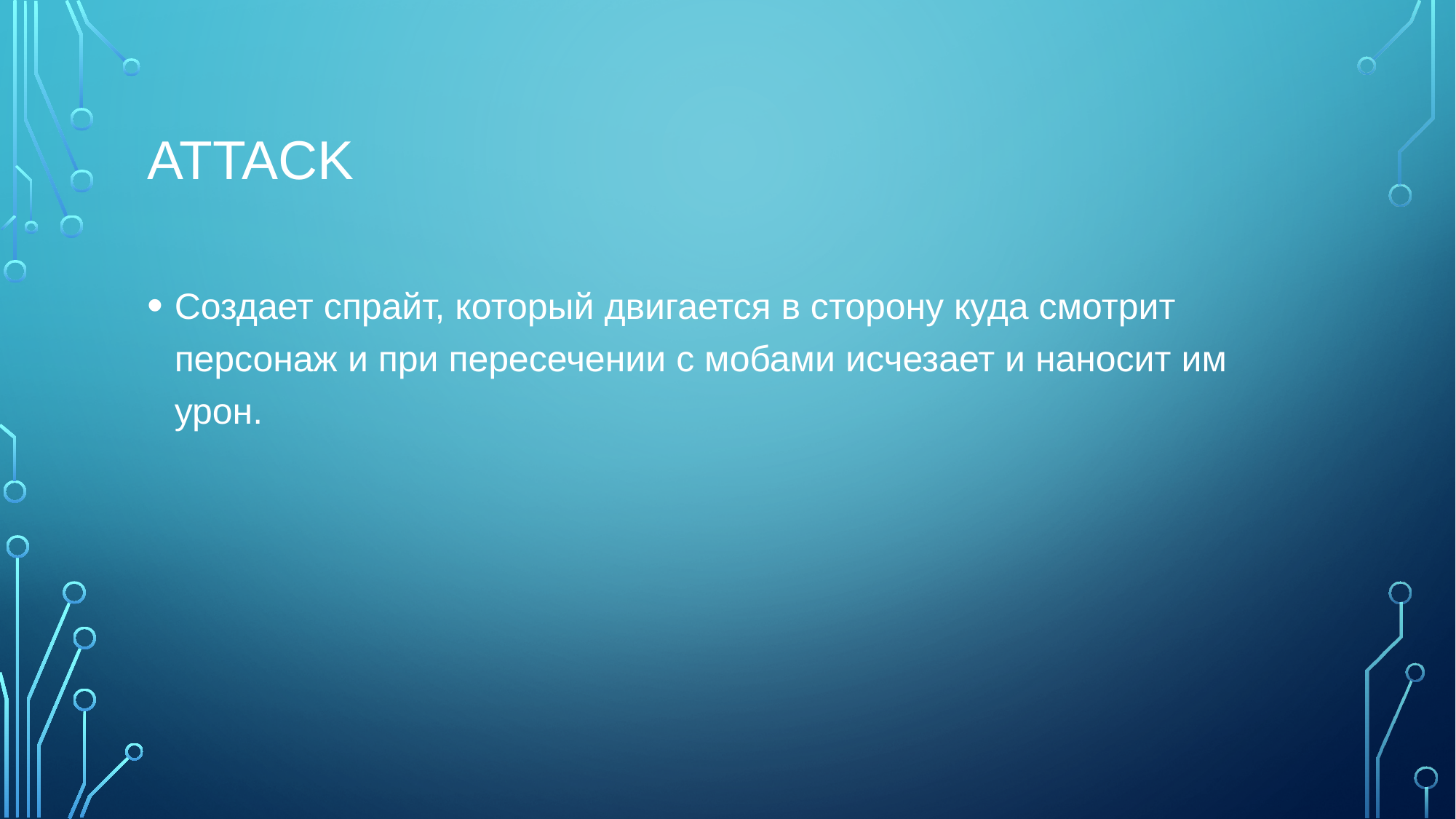

# attack
Создает спрайт, который двигается в сторону куда смотрит персонаж и при пересечении с мобами исчезает и наносит им урон.